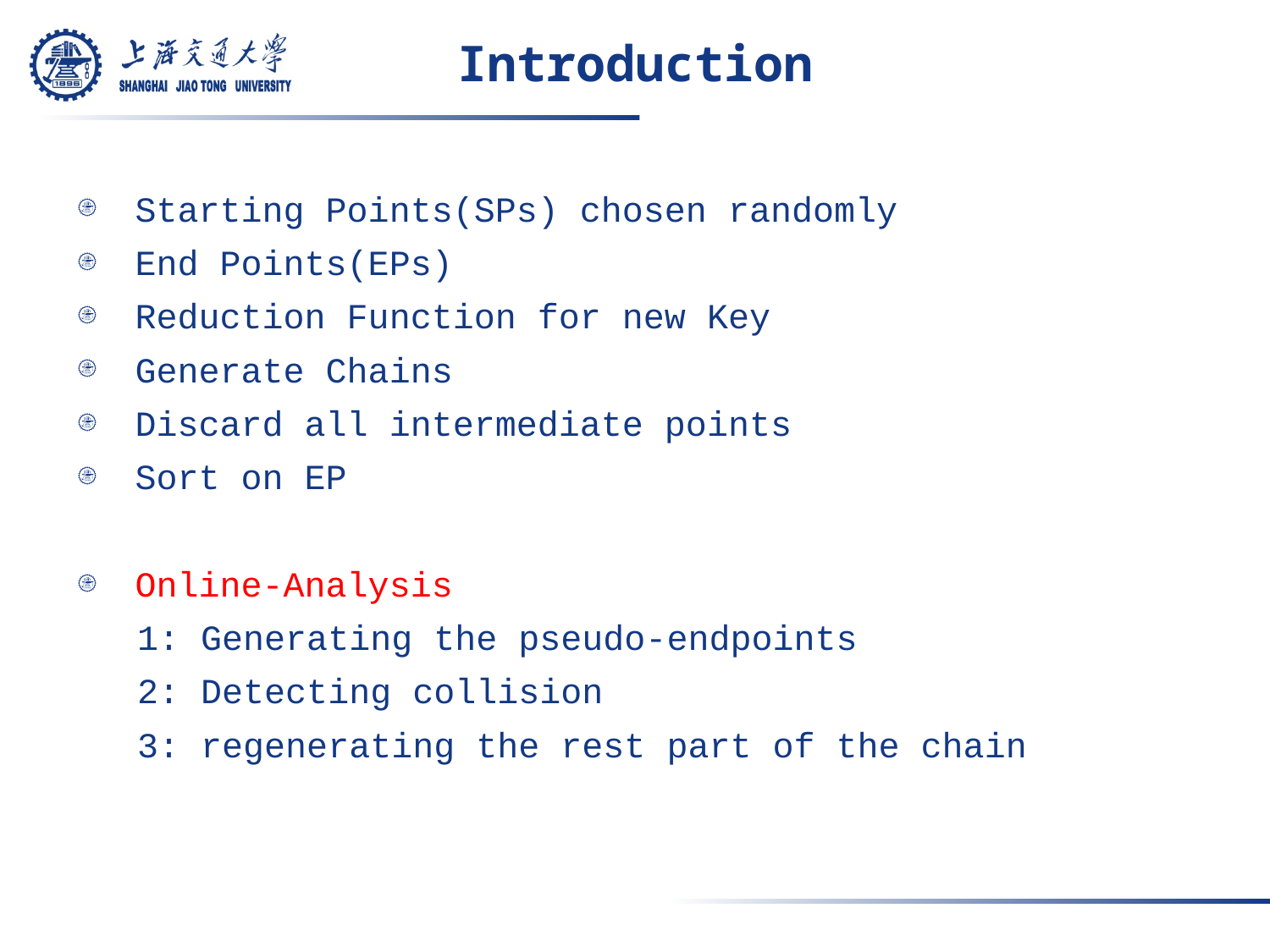

# Introduction
Starting Points(SPs) chosen randomly
End Points(EPs)
Reduction Function for new Key
Generate Chains
Discard all intermediate points
Sort on EP

Online-Analysis
1: Generating the pseudo-endpoints
2: Detecting collision
3: regenerating the rest part of the chain